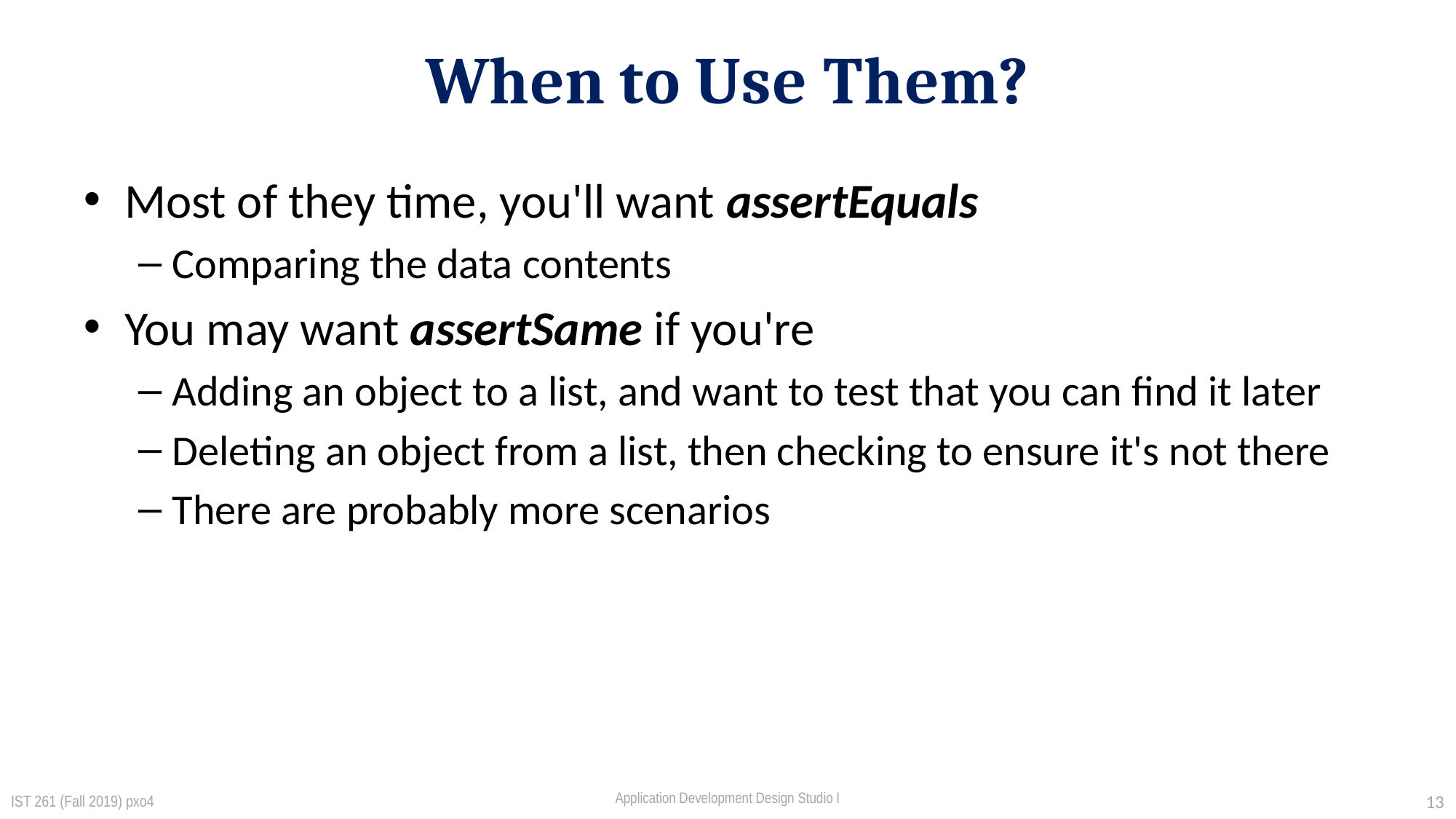

# When to Use Them?
Most of they time, you'll want assertEquals
Comparing the data contents
You may want assertSame if you're
Adding an object to a list, and want to test that you can find it later
Deleting an object from a list, then checking to ensure it's not there
There are probably more scenarios
IST 261 (Fall 2019) pxo4
13
Application Development Design Studio I